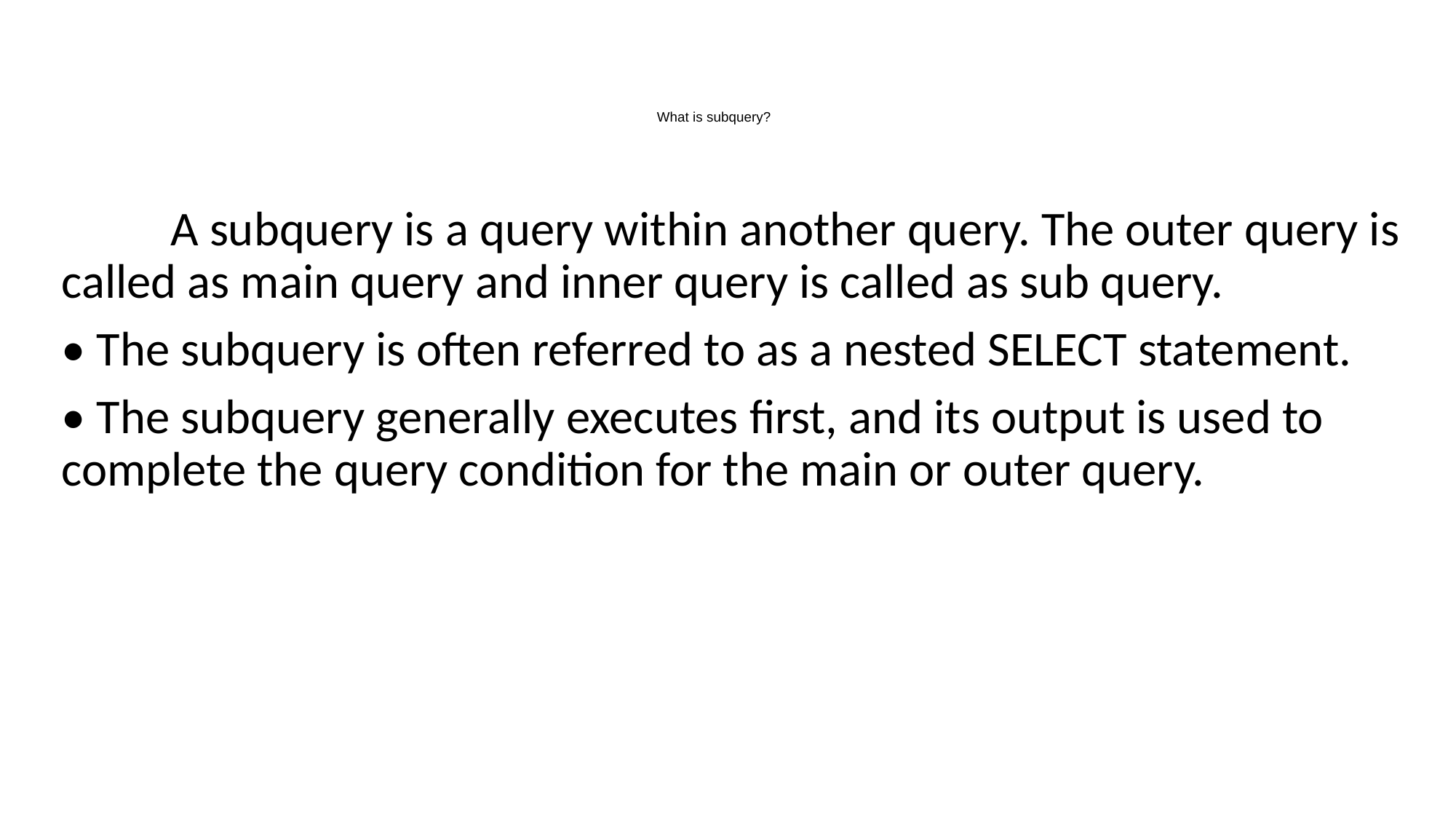

# What is subquery?

	A subquery is a query within another query. The outer query is called as main query and inner query is called as sub query.
• The subquery is often referred to as a nested SELECT statement.
• The subquery generally executes first, and its output is used to complete the query condition for the main or outer query.